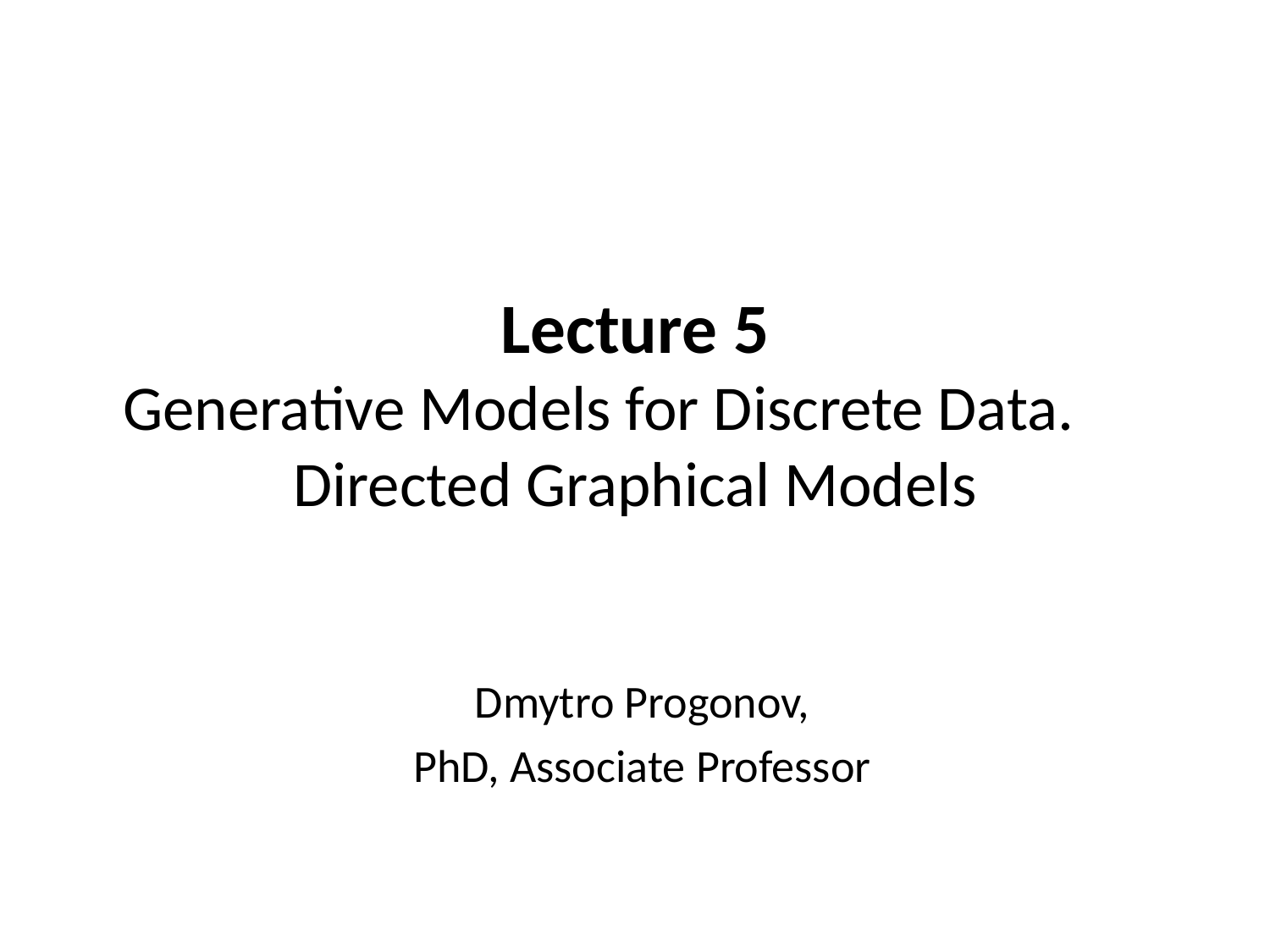

# Lecture 5 Generative Models for Discrete Data.      Directed Graphical Models
Dmytro Progonov,
PhD, Associate Professor